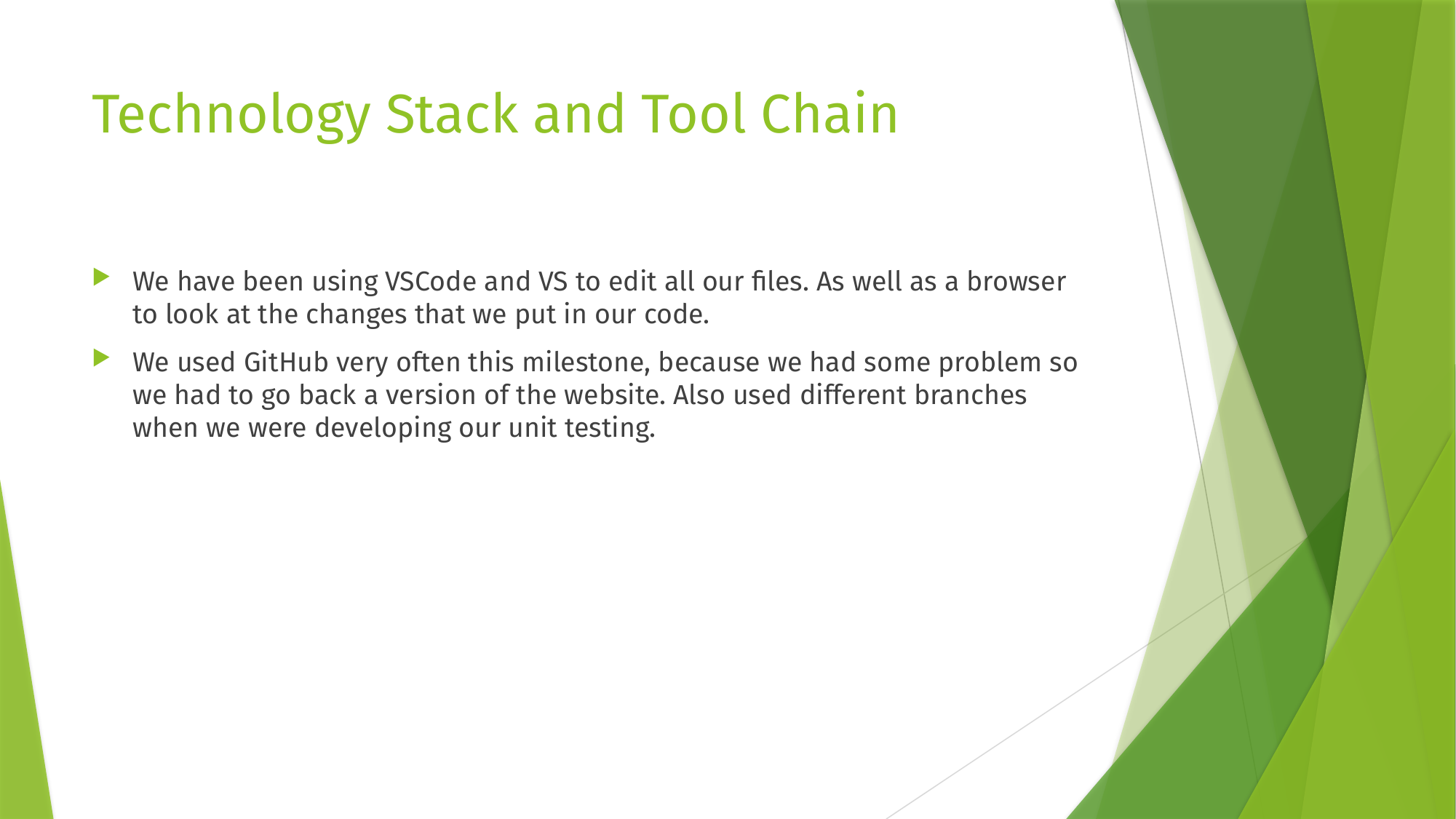

# Technology Stack and Tool Chain
We have been using VSCode and VS to edit all our files. As well as a browser to look at the changes that we put in our code.
We used GitHub very often this milestone, because we had some problem so we had to go back a version of the website. Also used different branches when we were developing our unit testing.